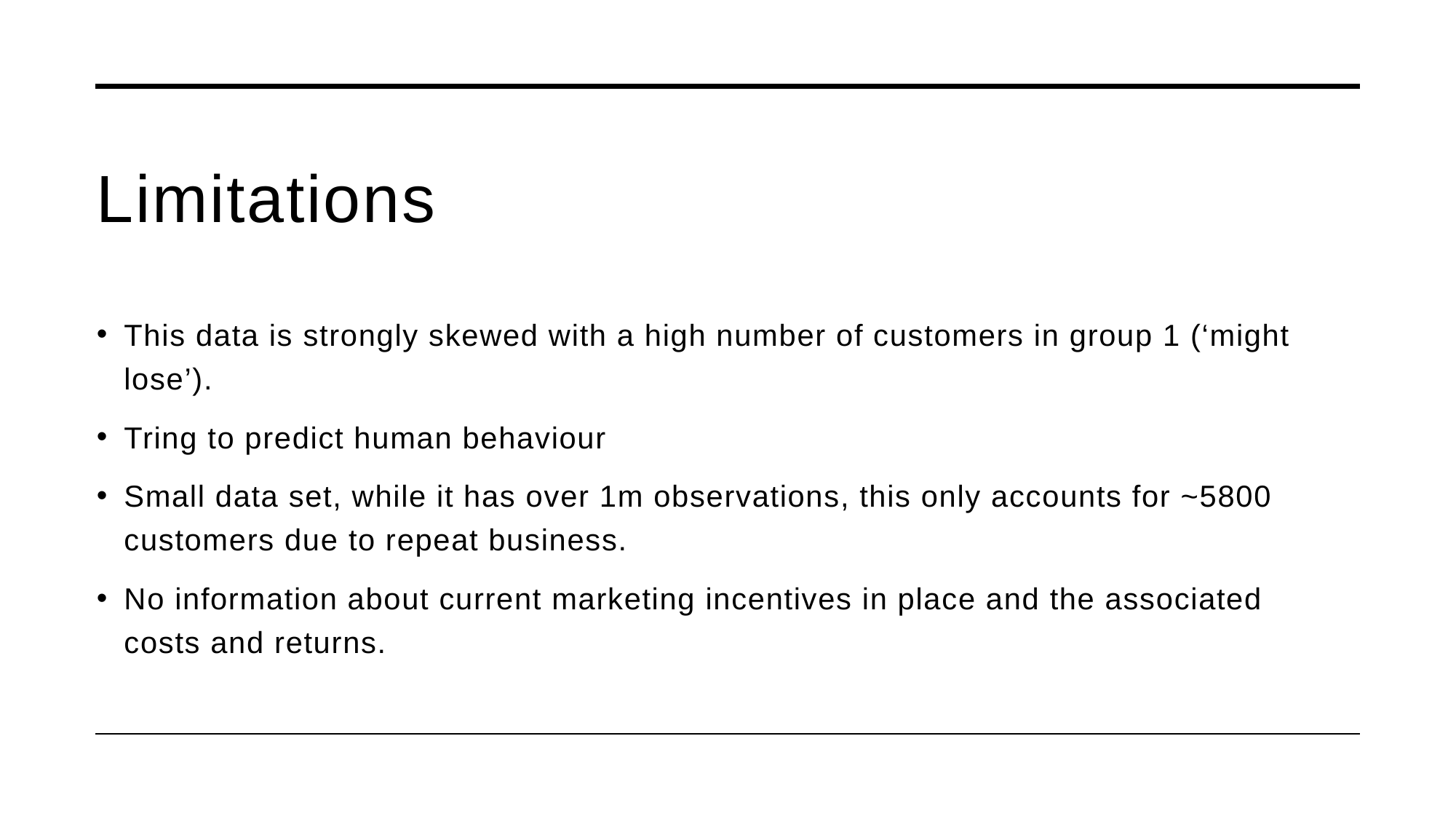

# Limitations
This data is strongly skewed with a high number of customers in group 1 (‘might lose’).
Tring to predict human behaviour
Small data set, while it has over 1m observations, this only accounts for ~5800 customers due to repeat business.
No information about current marketing incentives in place and the associated costs and returns.